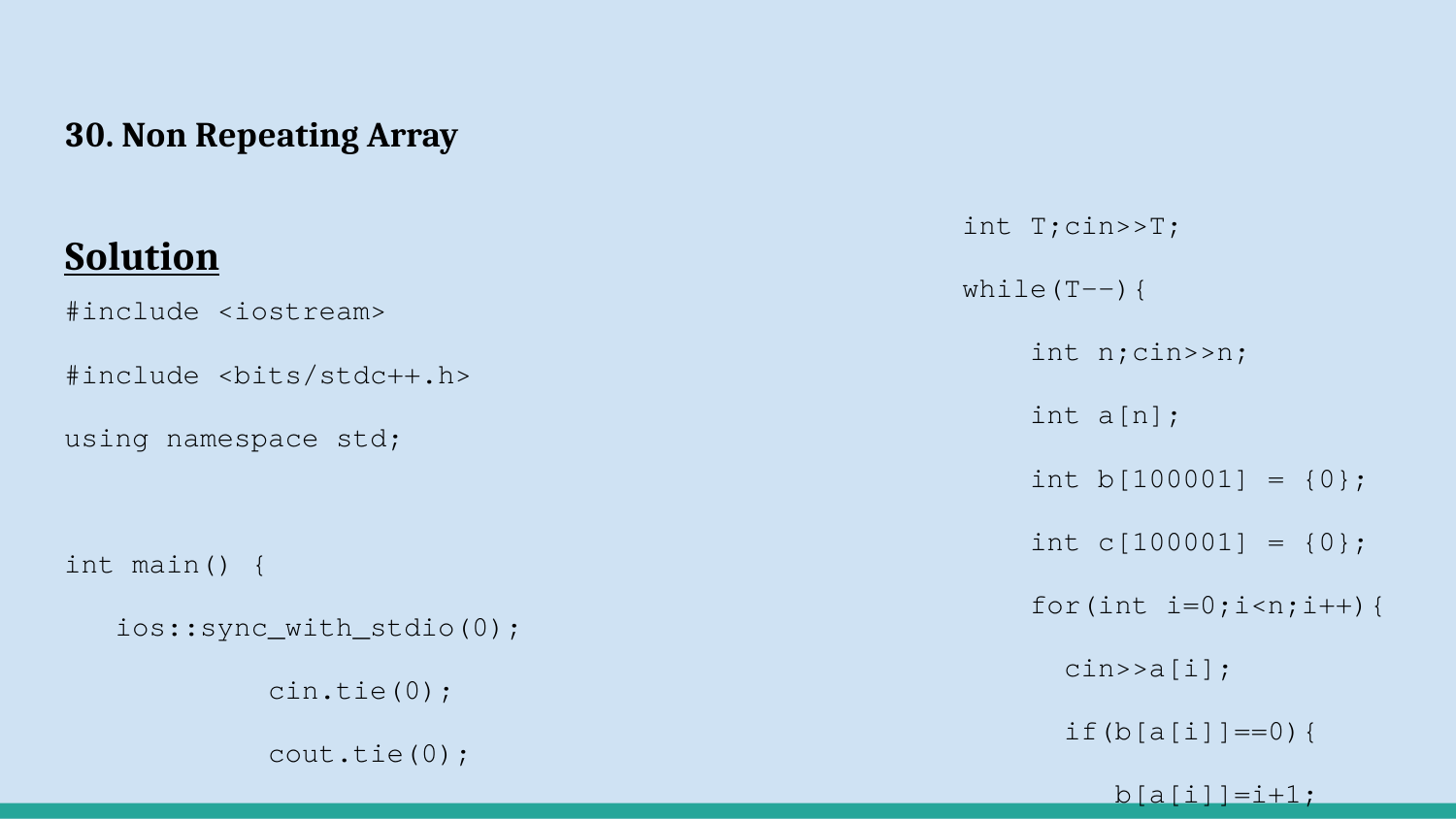

# 30. Non Repeating Array

Solution
#include <iostream>
#include <bits/stdc++.h>
using namespace std;

int main() {
   ios::sync_with_stdio(0);
            cin.tie(0);
            cout.tie(0);

	int T;cin>>T;
	while(T--){
	    int n;cin>>n;
	    int a[n];
	    int b[100001] = {0};
	    int c[100001] = {0};
	    for(int i=0;i<n;i++){
	      cin>>a[i];
	      if(b[a[i]]==0){
	         b[a[i]]=i+1;